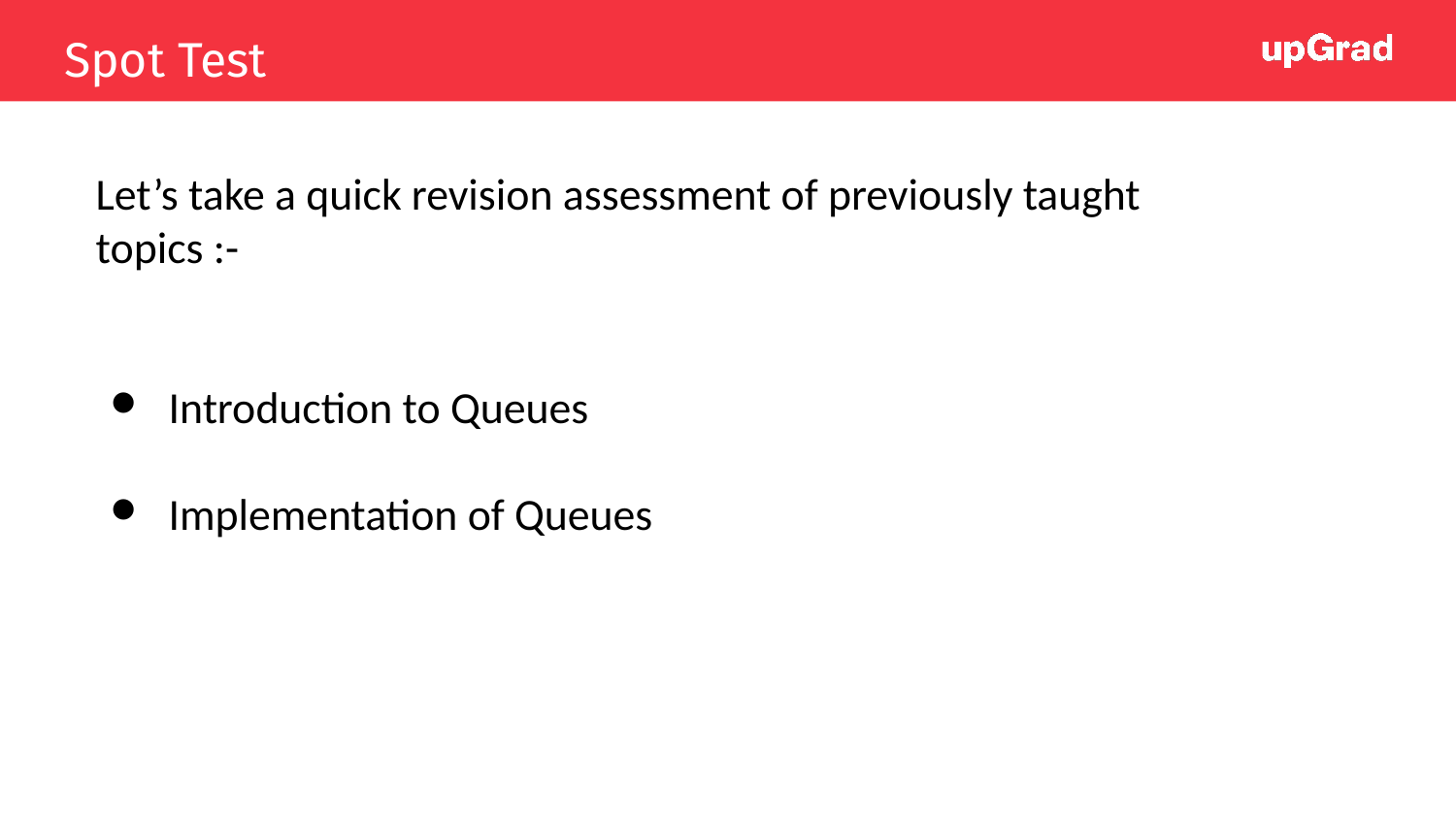

# Spot Test

Let’s take a quick revision assessment of previously taught topics :-

Introduction to Queues
Implementation of Queues